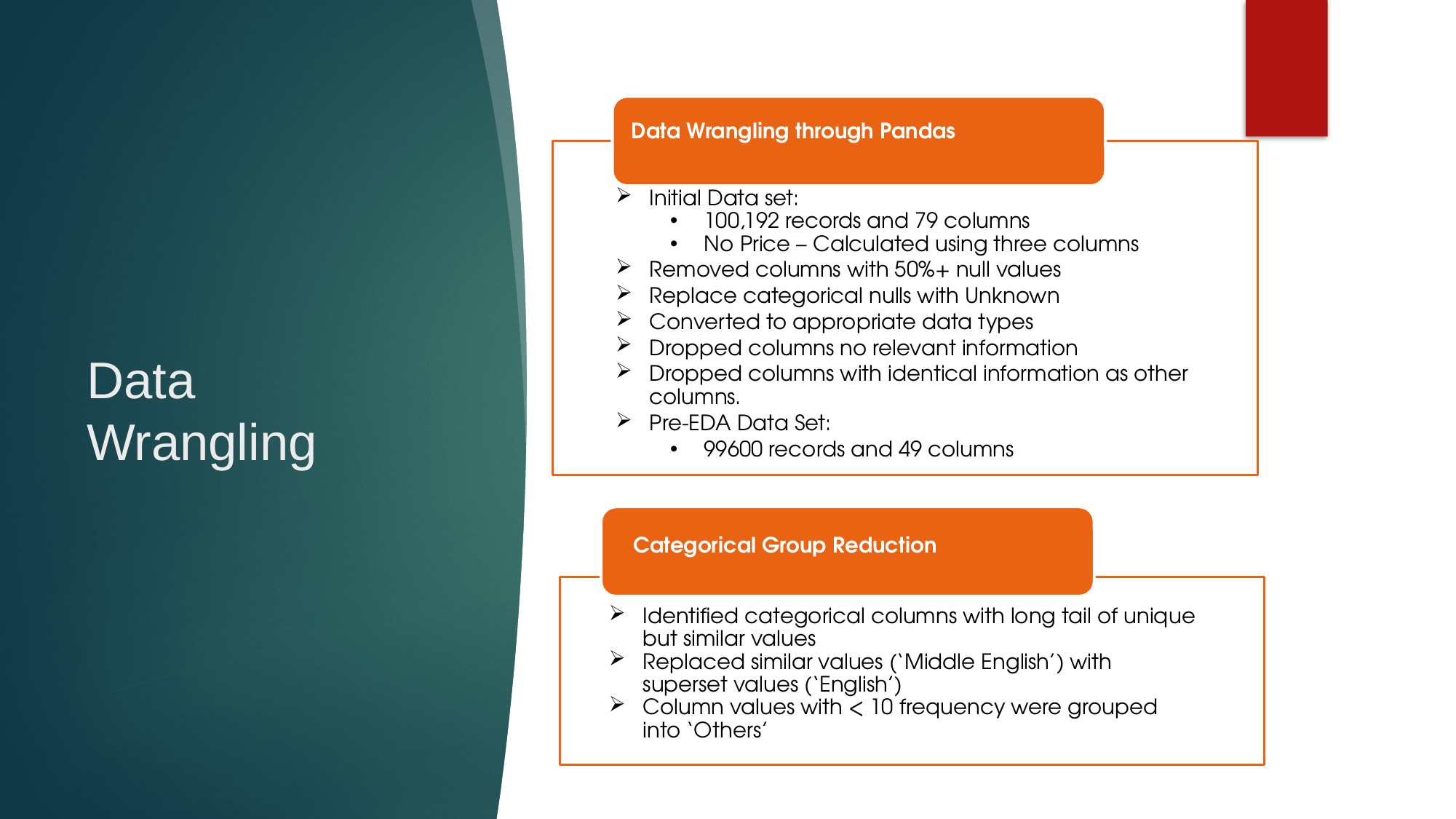

# Data Wrangling
Data Wrangling through Pandas

Initial Data set:
100,192 records and 79 columns
No Price – Calculated using three columns
Removed columns with 50%+ null values
Replace categorical nulls with Unknown
Converted to appropriate data types
Dropped columns no relevant information
Dropped columns with identical information as other columns.
Pre-EDA Data Set:
99600 records and 49 columns
Categorical Group Reduction

Identified categorical columns with long tail of unique but similar values
Replaced similar values (‘Middle English’) with superset values (‘English’)
Column values with < 10 frequency were grouped into ‘Others’